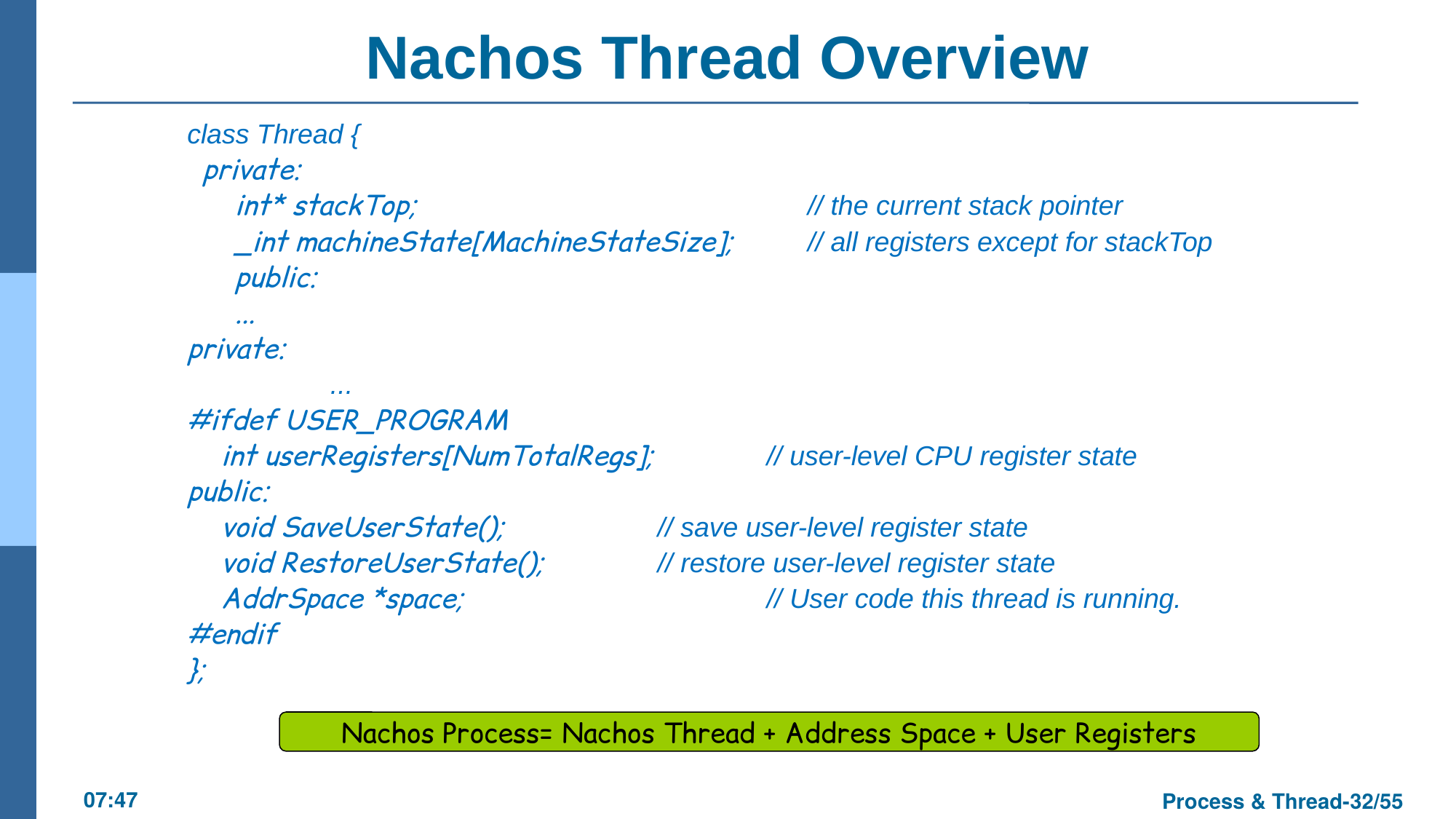

# Nachos Thread Overview
class Thread {
  private:
int* stackTop; 				// the current stack pointer
_int machineState[MachineStateSize]; 	// all registers except for stackTop
public:
...
private:
		...
#ifdef USER_PROGRAM
	int userRegisters[NumTotalRegs]; 	// user-level CPU register state
public:
	void SaveUserState(); 		// save user-level register state
	void RestoreUserState();		// restore user-level register state
	AddrSpace *space; 			// User code this thread is running.
#endif
};
Nachos Process= Nachos Thread + Address Space + User Registers